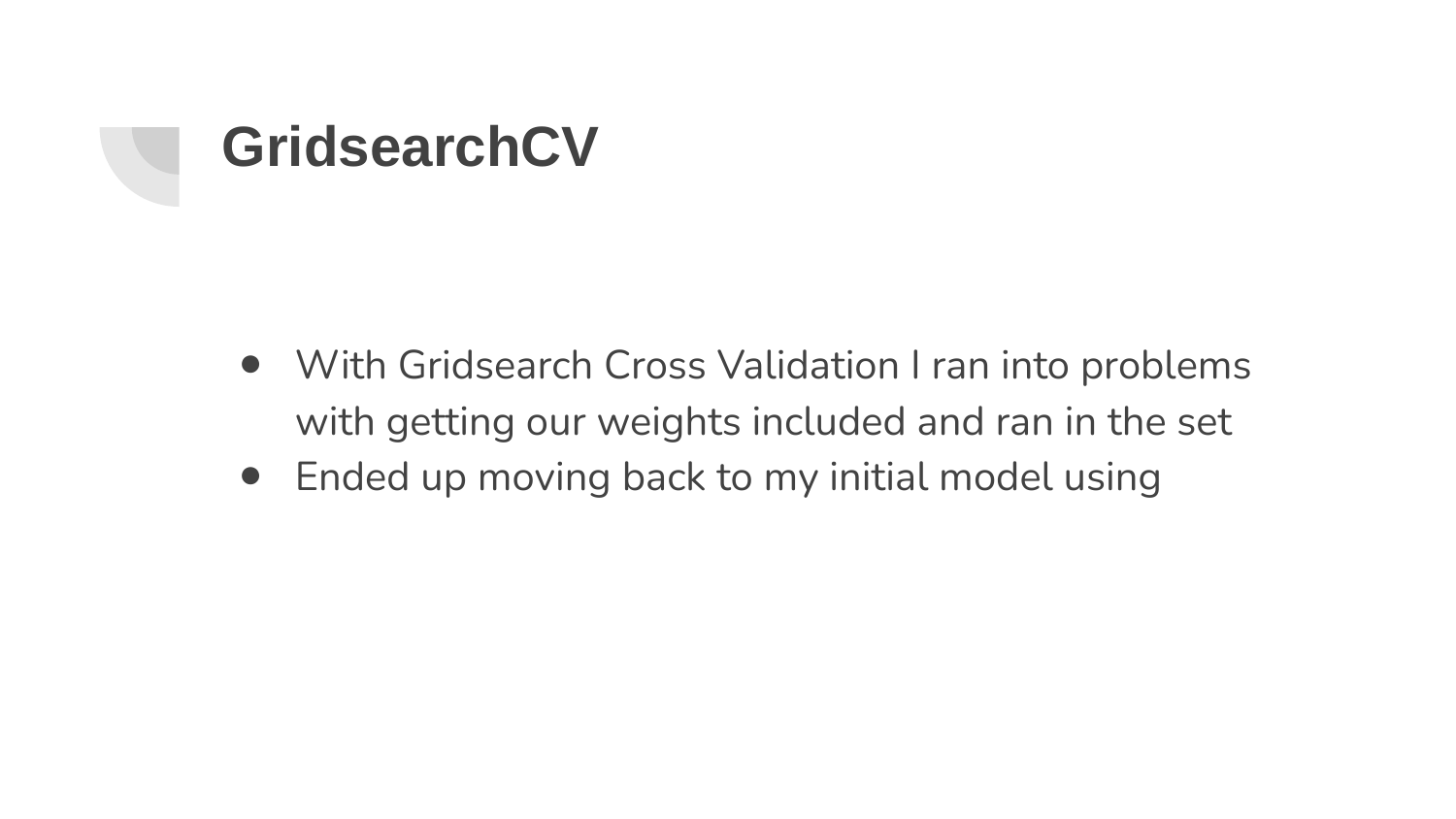

# GridsearchCV
With Gridsearch Cross Validation I ran into problems with getting our weights included and ran in the set
Ended up moving back to my initial model using